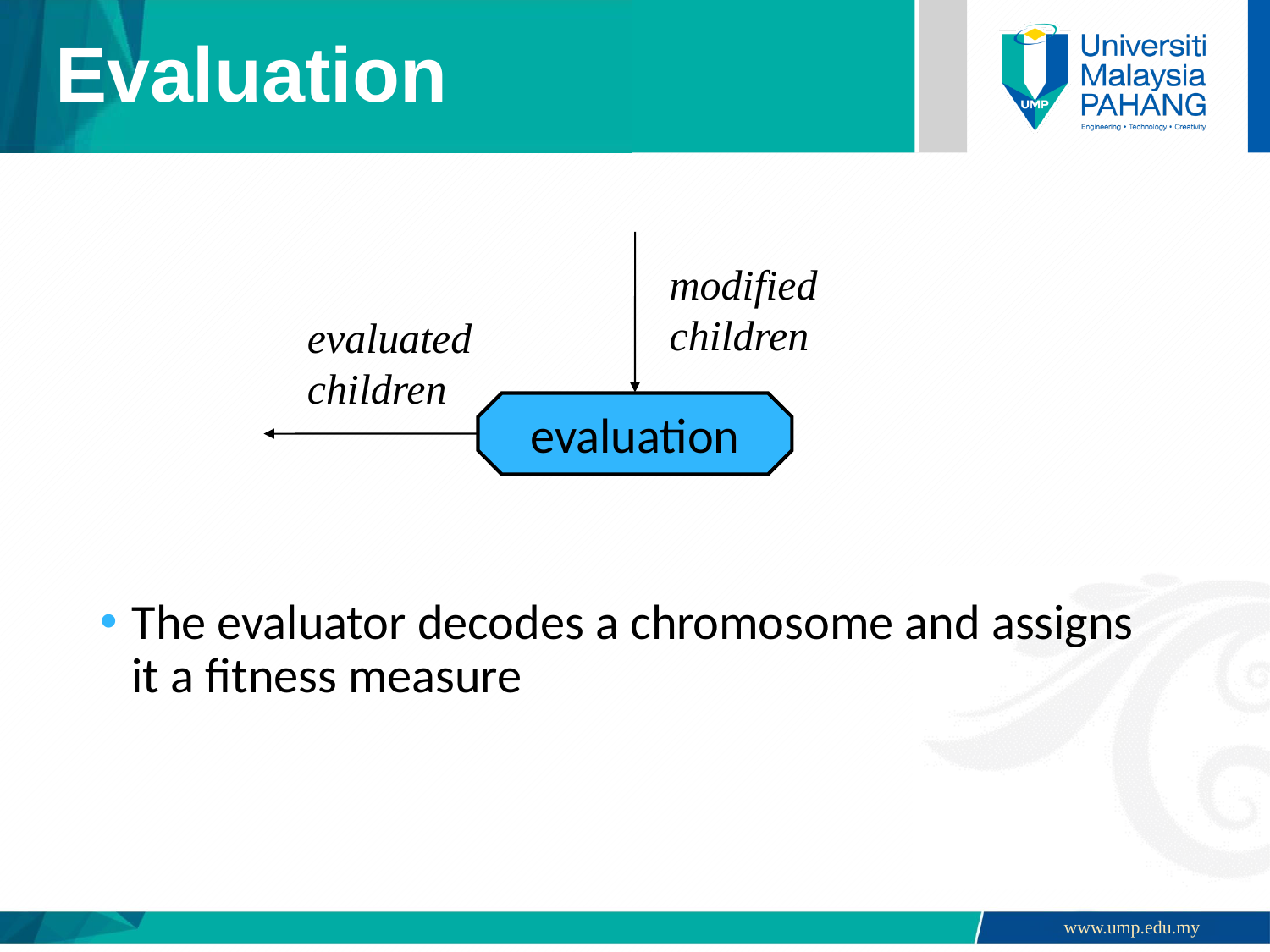

# Evaluation

The evaluator decodes a chromosome and assigns it a fitness measure

modified
children
evaluated
children
evaluation